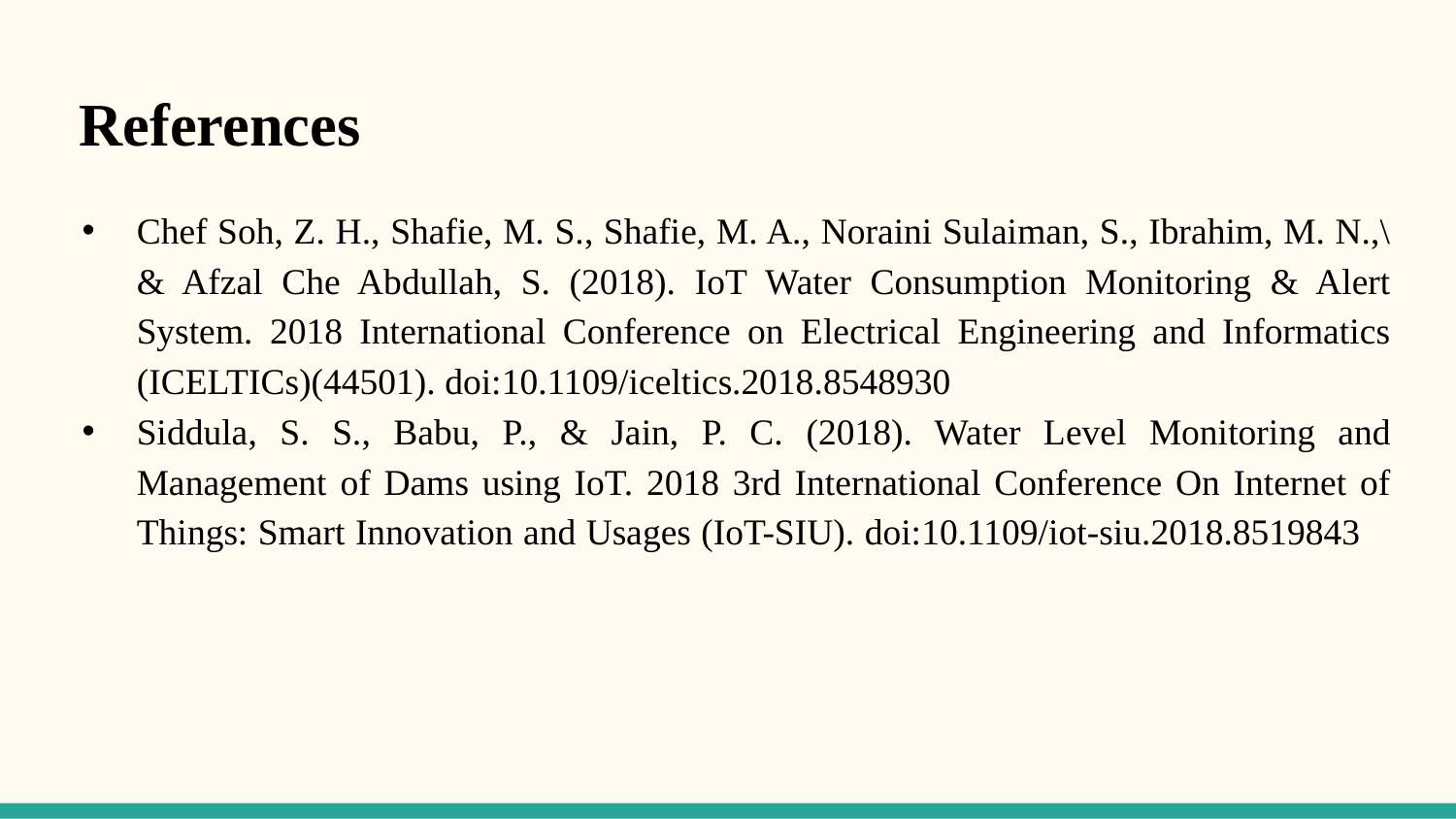

References
Chef Soh, Z. H., Shafie, M. S., Shafie, M. A., Noraini Sulaiman, S., Ibrahim, M. N.,\& Afzal Che Abdullah, S. (2018). IoT Water Consumption Monitoring & Alert System. 2018 International Conference on Electrical Engineering and Informatics (ICELTICs)(44501). doi:10.1109/iceltics.2018.8548930
Siddula, S. S., Babu, P., & Jain, P. C. (2018). Water Level Monitoring and Management of Dams using IoT. 2018 3rd International Conference On Internet of Things: Smart Innovation and Usages (IoT-SIU). doi:10.1109/iot-siu.2018.8519843